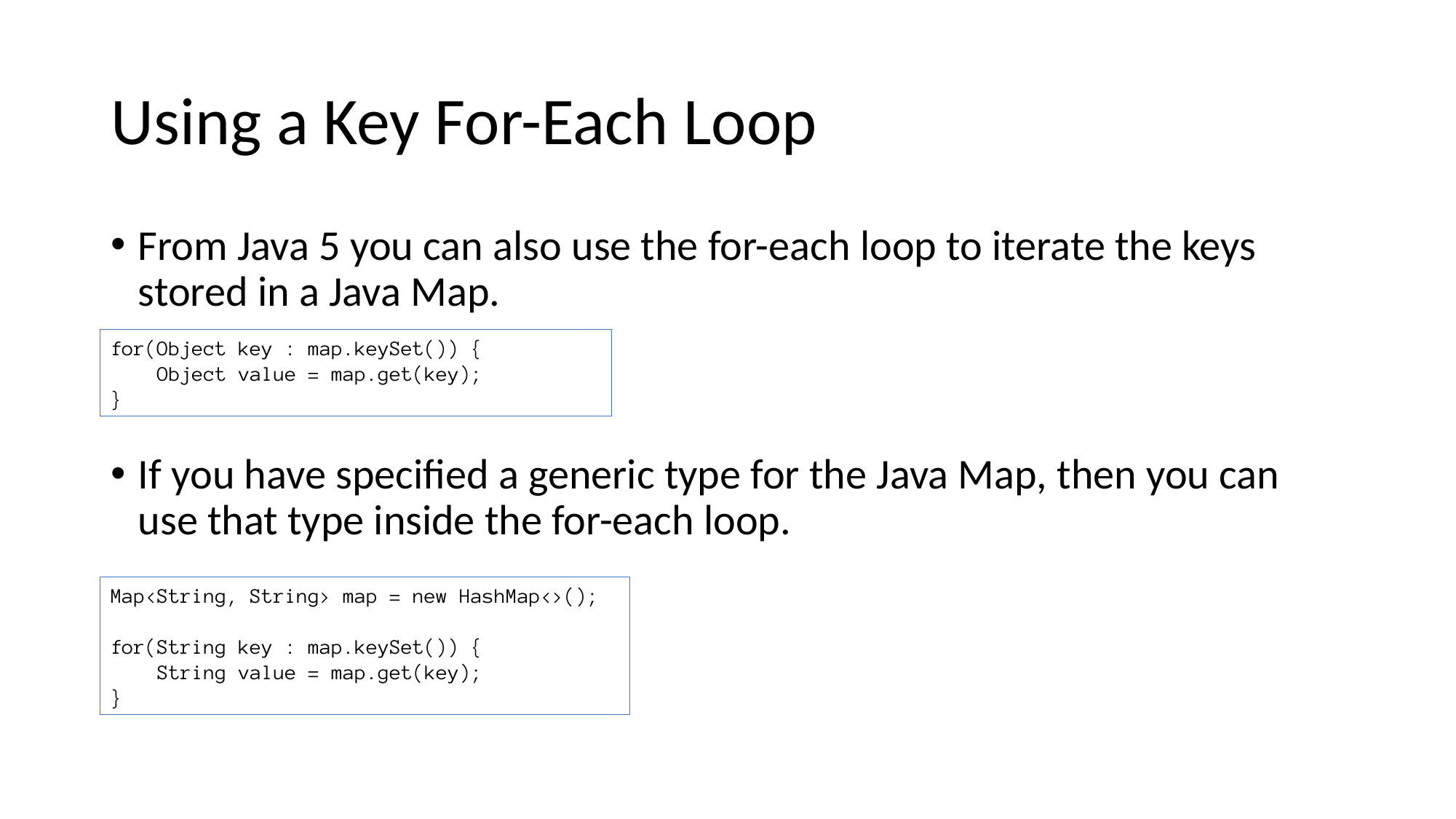

# Using a Key For-Each Loop
From Java 5 you can also use the for-each loop to iterate the keys stored in a Java Map.

If you have specified a generic type for the Java Map, then you can use that type inside the for-each loop.
for(Object key : map.keySet()) {
    Object value = map.get(key);
}
Map<String, String> map = new HashMap<>();

for(String key : map.keySet()) {
    String value = map.get(key);
}